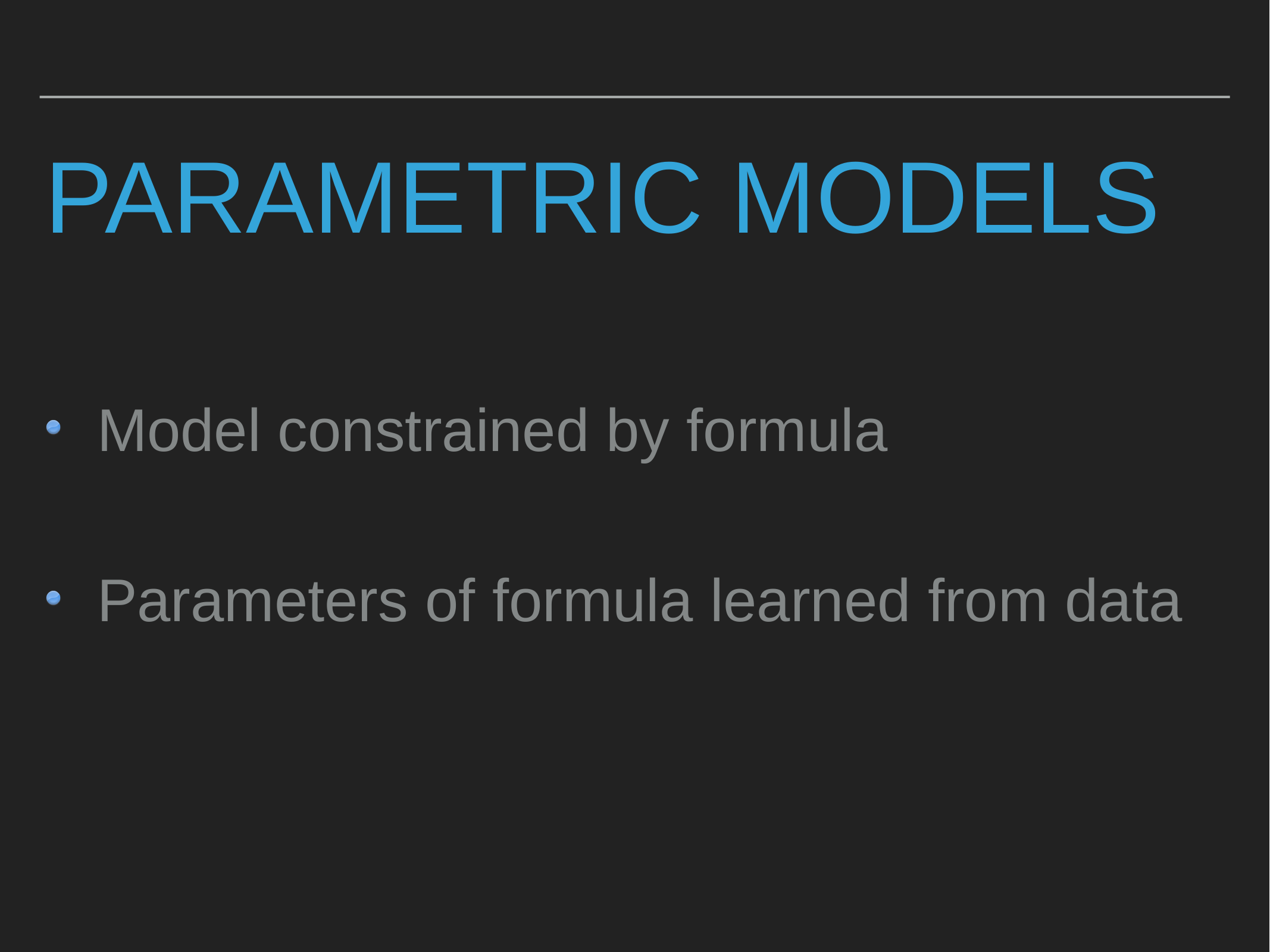

# Parametric Models
Model constrained by formula
Parameters of formula learned from data